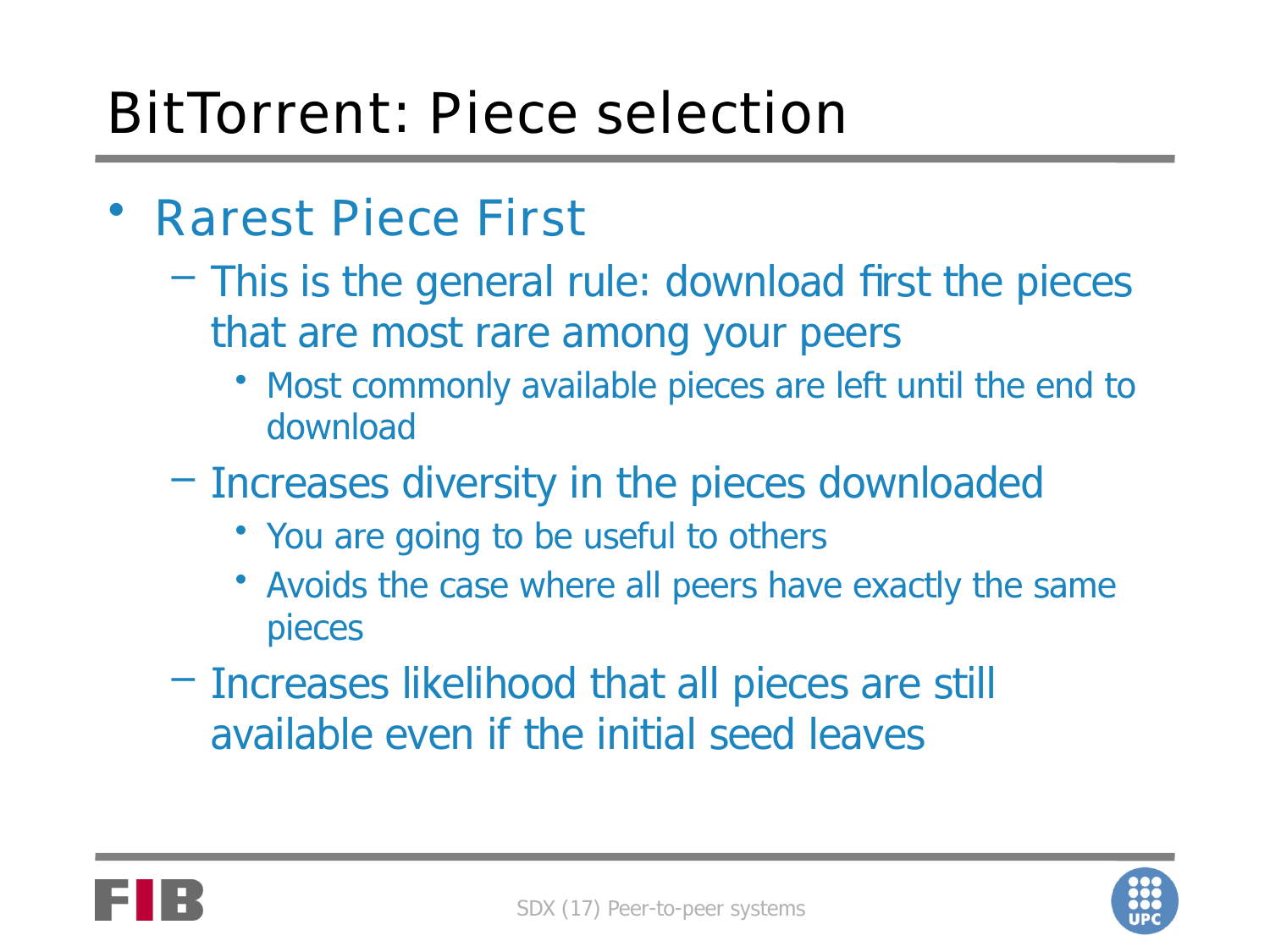

# BitTorrent: Piece selection
Rarest Piece First
This is the general rule: download first the pieces that are most rare among your peers
Most commonly available pieces are left until the end to download
Increases diversity in the pieces downloaded
You are going to be useful to others
Avoids the case where all peers have exactly the same pieces
Increases likelihood that all pieces are still available even if the initial seed leaves